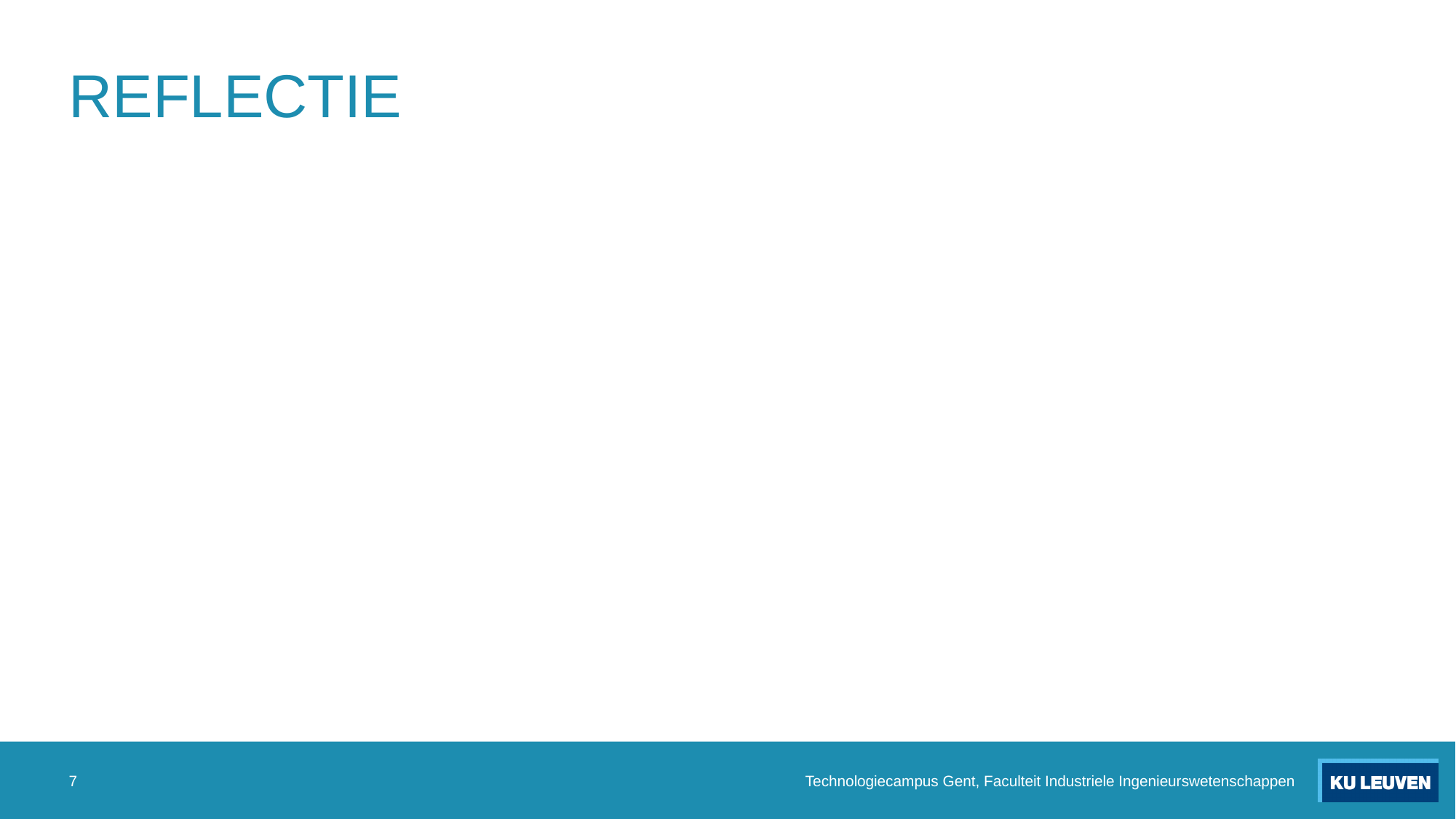

# REFLECTIE

7
Technologiecampus Gent, Faculteit Industriele Ingenieurswetenschappen